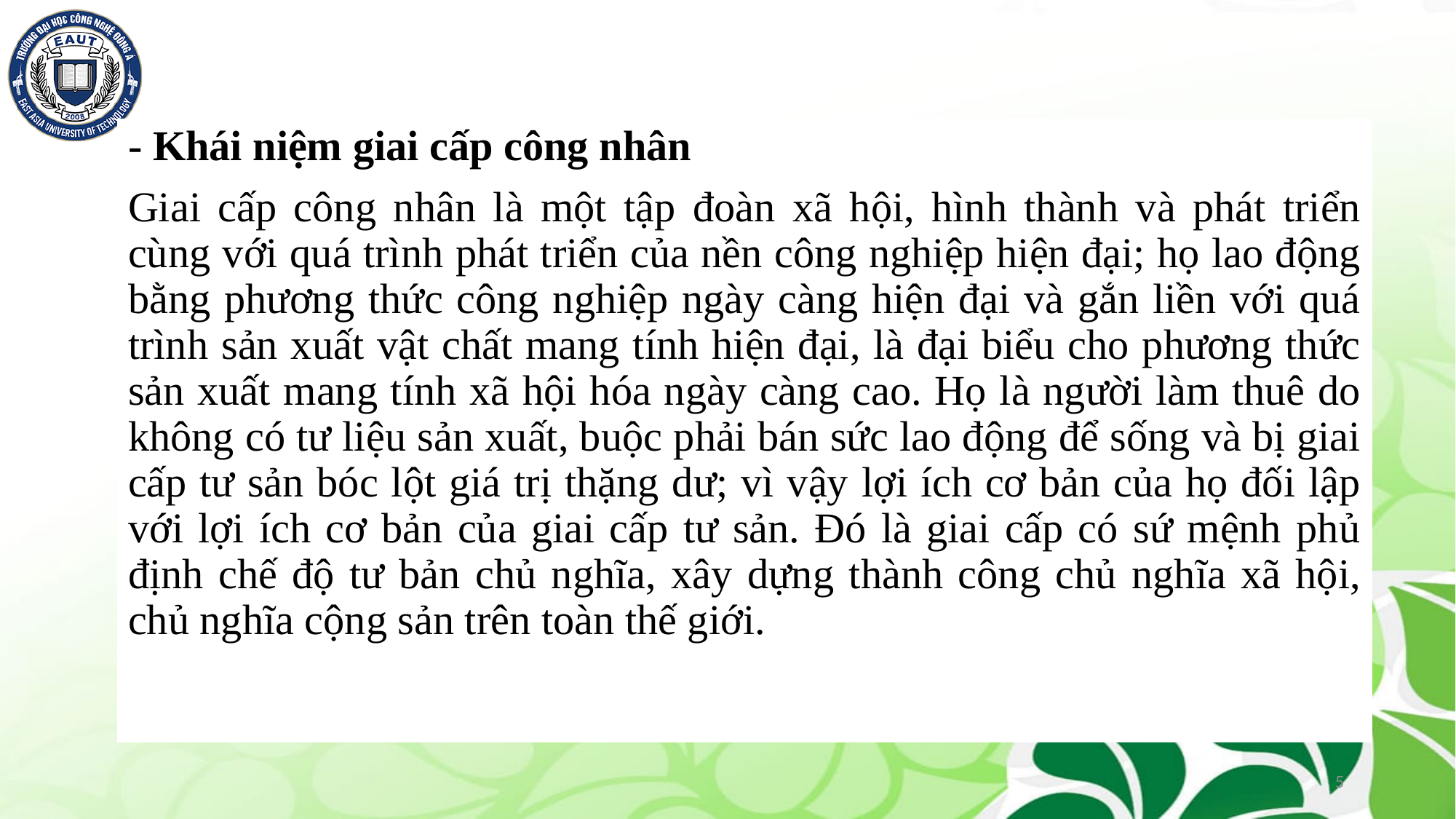

- Khái niệm giai cấp công nhân
Giai cấp công nhân là một tập đoàn xã hội, hình thành và phát triển cùng với quá trình phát triển của nền công nghiệp hiện đại; họ lao động bằng phương thức công nghiệp ngày càng hiện đại và gắn liền với quá trình sản xuất vật chất mang tính hiện đại, là đại biểu cho phương thức sản xuất mang tính xã hội hóa ngày càng cao. Họ là người làm thuê do không có tư liệu sản xuất, buộc phải bán sức lao động để sống và bị giai cấp tư sản bóc lột giá trị thặng dư; vì vậy lợi ích cơ bản của họ đối lập với lợi ích cơ bản của giai cấp tư sản. Đó là giai cấp có sứ mệnh phủ định chế độ tư bản chủ nghĩa, xây dựng thành công chủ nghĩa xã hội, chủ nghĩa cộng sản trên toàn thế giới.
5